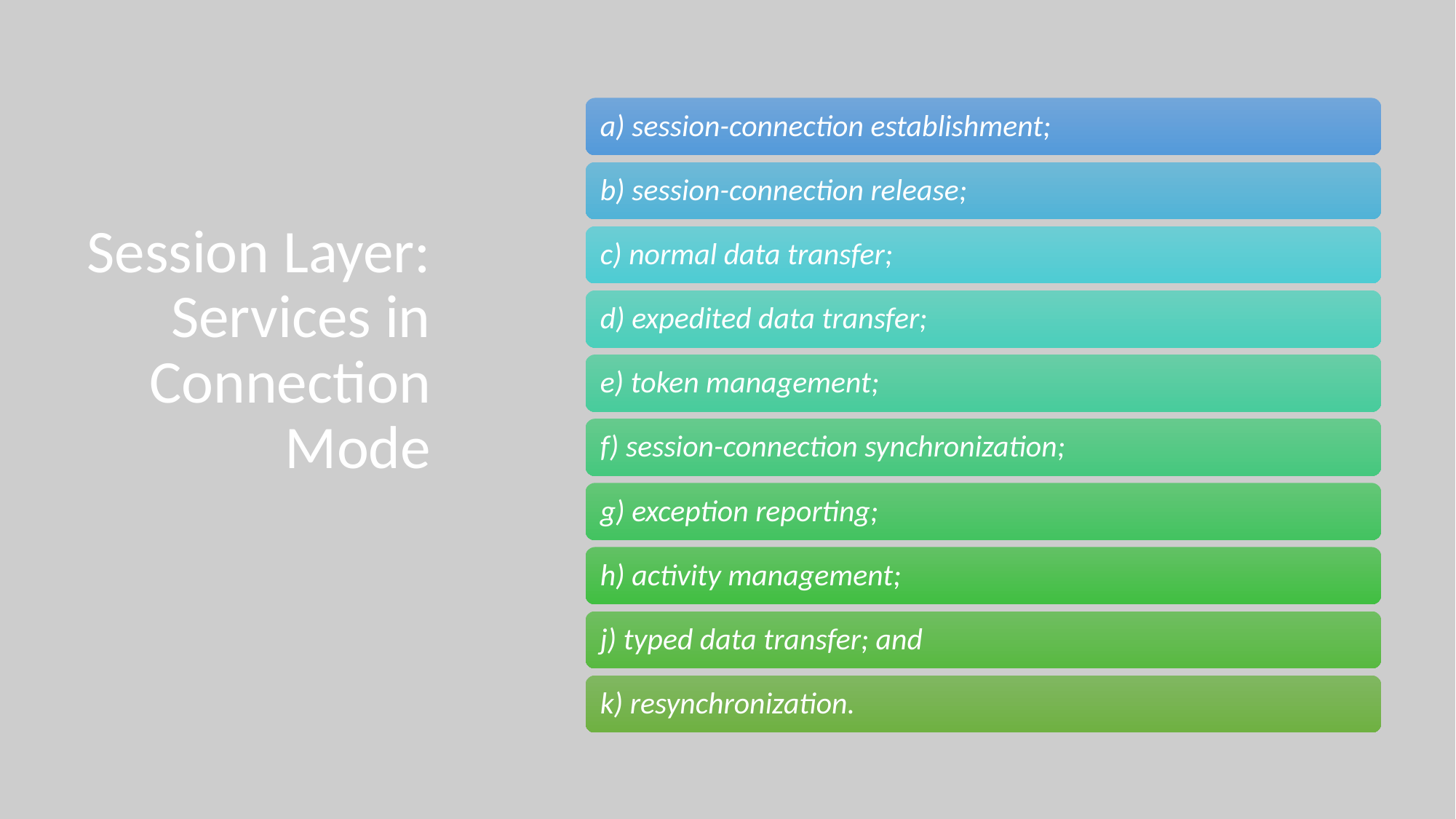

a) session-connection establishment;
b) session-connection release;
c) normal data transfer;
d) expedited data transfer;
e) token management;
f) session-connection synchronization;
g) exception reporting;
h) activity management;
j) typed data transfer; and
k) resynchronization.
# Session Layer: Services in Connection Mode